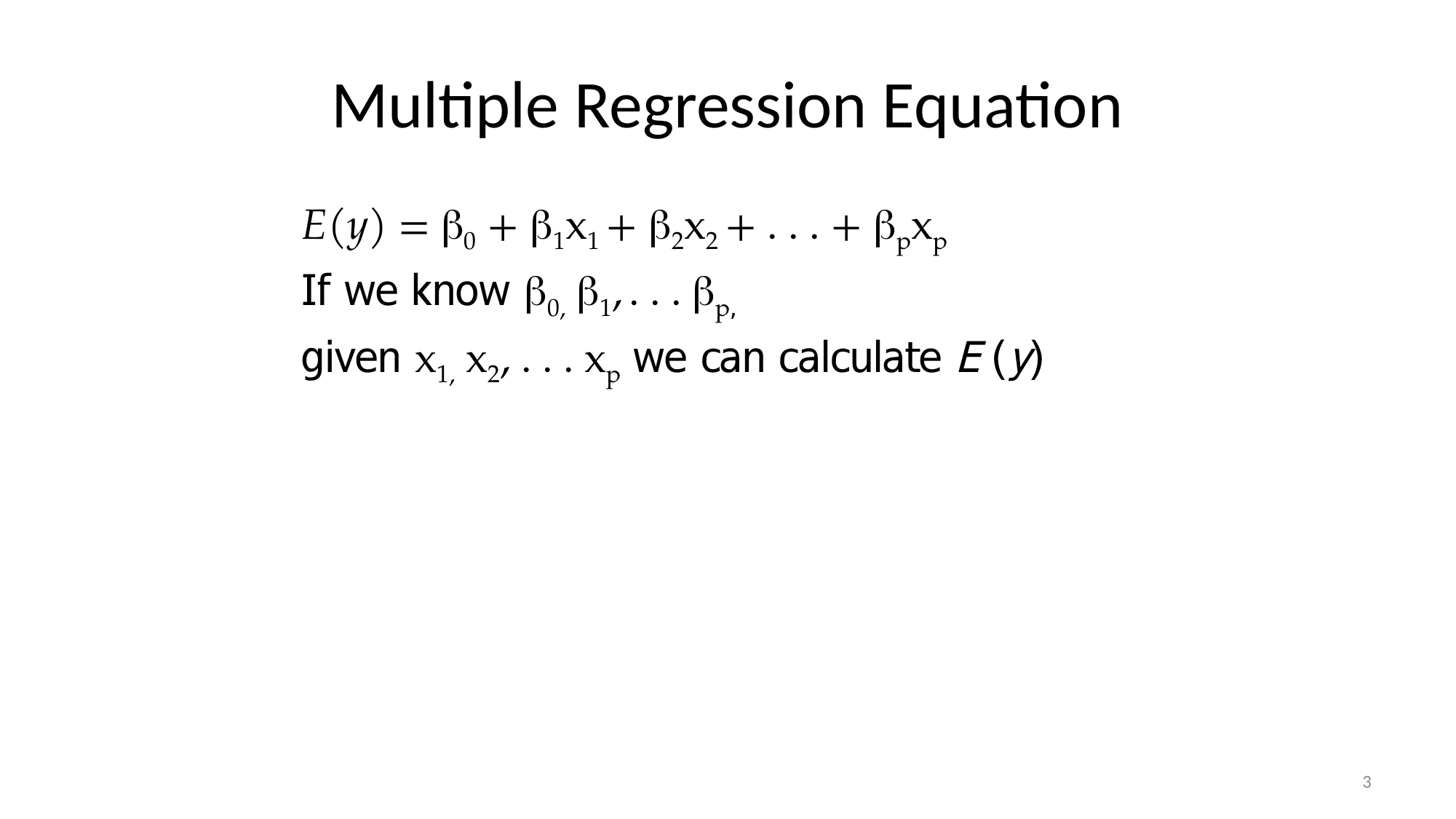

# Multiple Regression Equation
E(y) = β0 + β1x1 + β2x2 + . . . + βpxp
If we know β0, β1, . . . βp,
given x1, x2, . . . xp  we can calculate E (y)

3